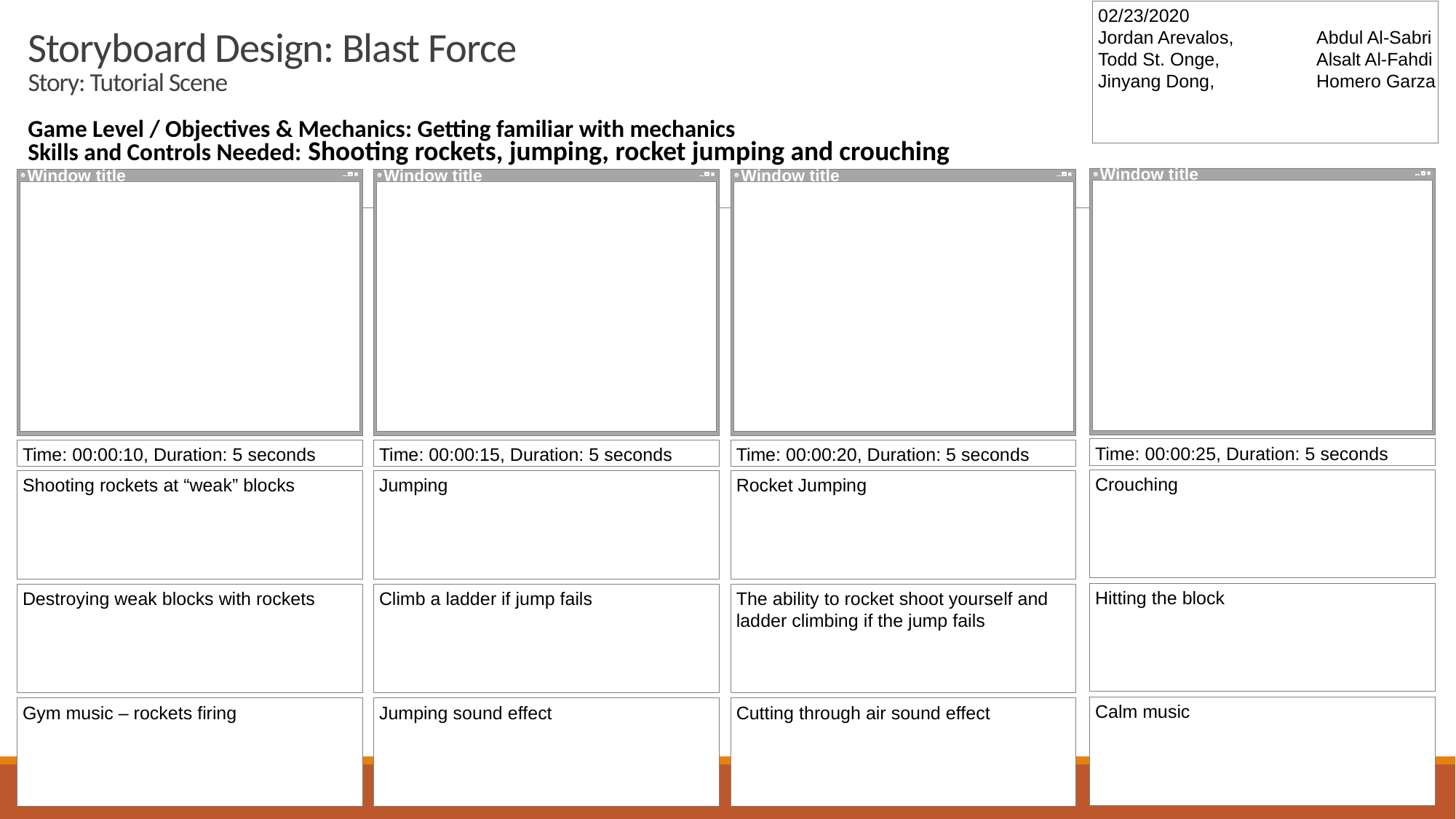

02/23/2020
Jordan Arevalos,	Abdul Al-Sabri
Todd St. Onge,	Alsalt Al-Fahdi
Jinyang Dong,	Homero Garza

# Storyboard Design: Blast Force Story: Tutorial Scene
Game Level / Objectives & Mechanics: Getting familiar with mechanics
Skills and Controls Needed: Shooting rockets, jumping, rocket jumping and crouching

Window title

Window title

Window title

Window title

Time: 00:00:25, Duration: 5 seconds
Time: 00:00:10, Duration: 5 seconds
Time: 00:00:15, Duration: 5 seconds
Time: 00:00:20, Duration: 5 seconds
Crouching
Shooting rockets at “weak” blocks
Jumping
Rocket Jumping
Hitting the block
Destroying weak blocks with rockets
Climb a ladder if jump fails
The ability to rocket shoot yourself and ladder climbing if the jump fails
Calm music
Gym music – rockets firing
Jumping sound effect
Cutting through air sound effect